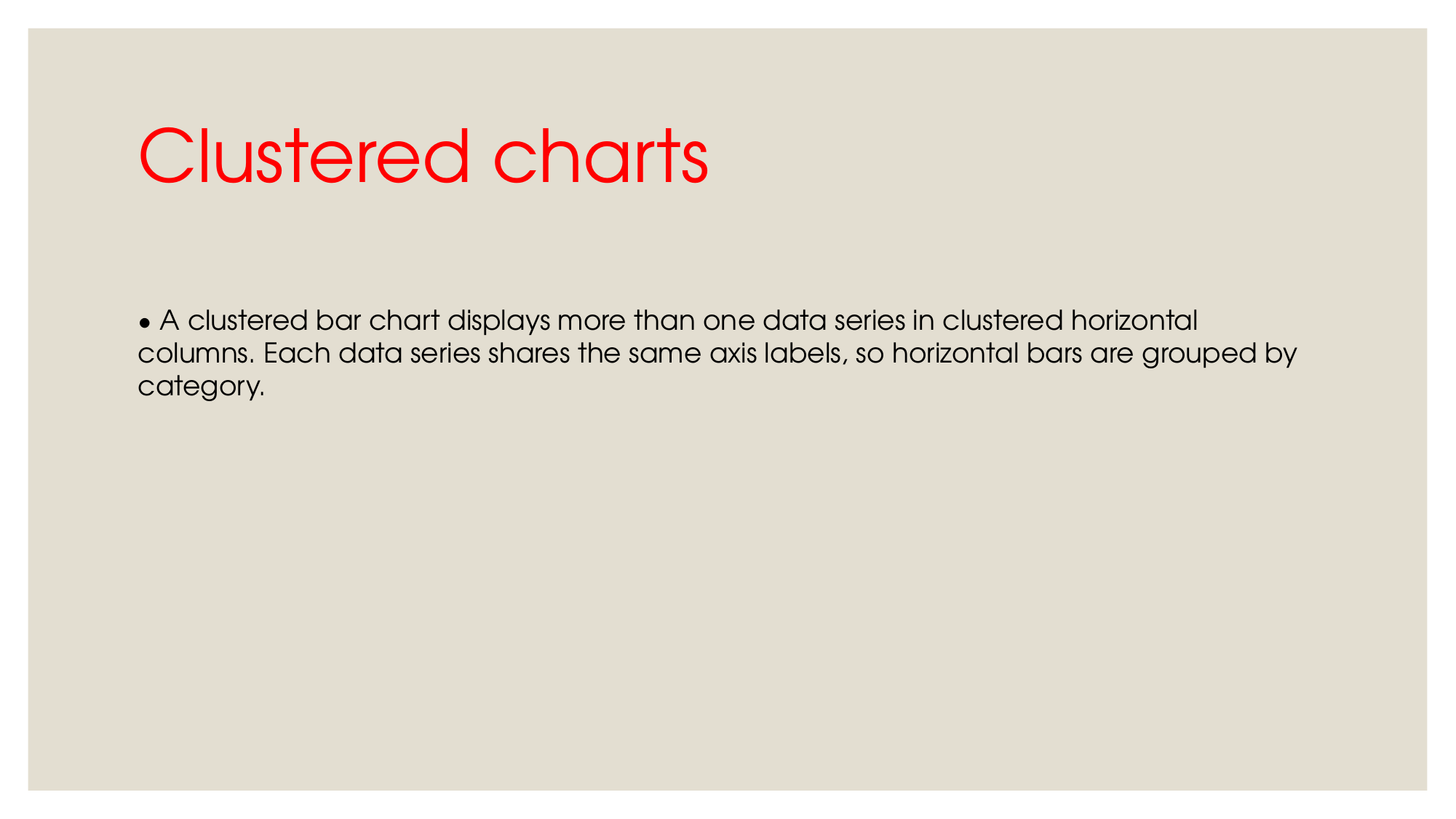

# Clustered charts

• A clustered bar chart displays more than one data series in clustered horizontal columns. Each data series shares the same axis labels, so horizontal bars are grouped by category.